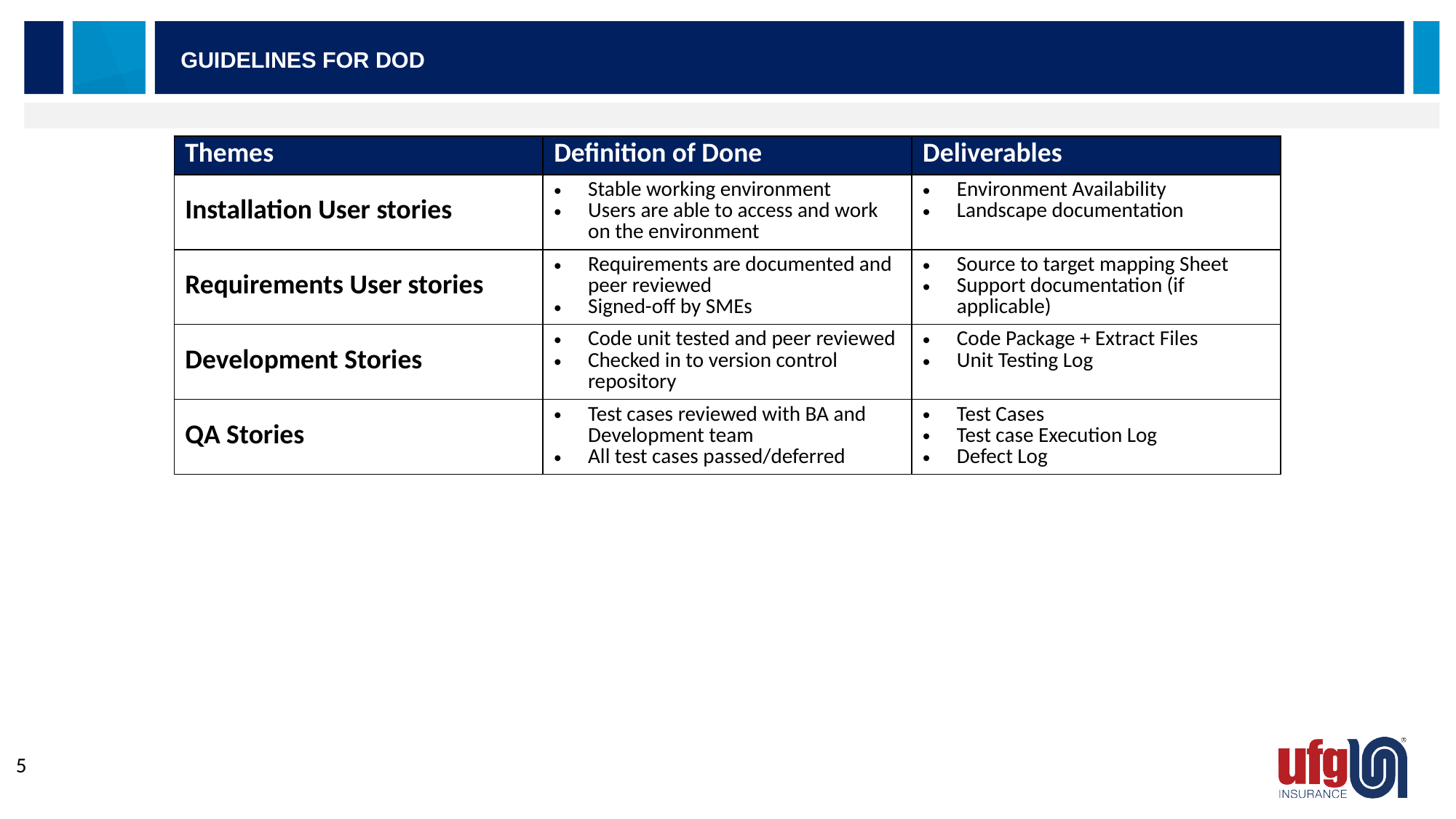

Guidelines for DoD
| Themes | Definition of Done | Deliverables |
| --- | --- | --- |
| Installation User stories | Stable working environment Users are able to access and work on the environment | Environment Availability Landscape documentation |
| Requirements User stories | Requirements are documented and peer reviewed Signed-off by SMEs | Source to target mapping Sheet Support documentation (if applicable) |
| Development Stories | Code unit tested and peer reviewed Checked in to version control repository | Code Package + Extract Files Unit Testing Log |
| QA Stories | Test cases reviewed with BA and Development team All test cases passed/deferred | Test Cases Test case Execution Log Defect Log |
5